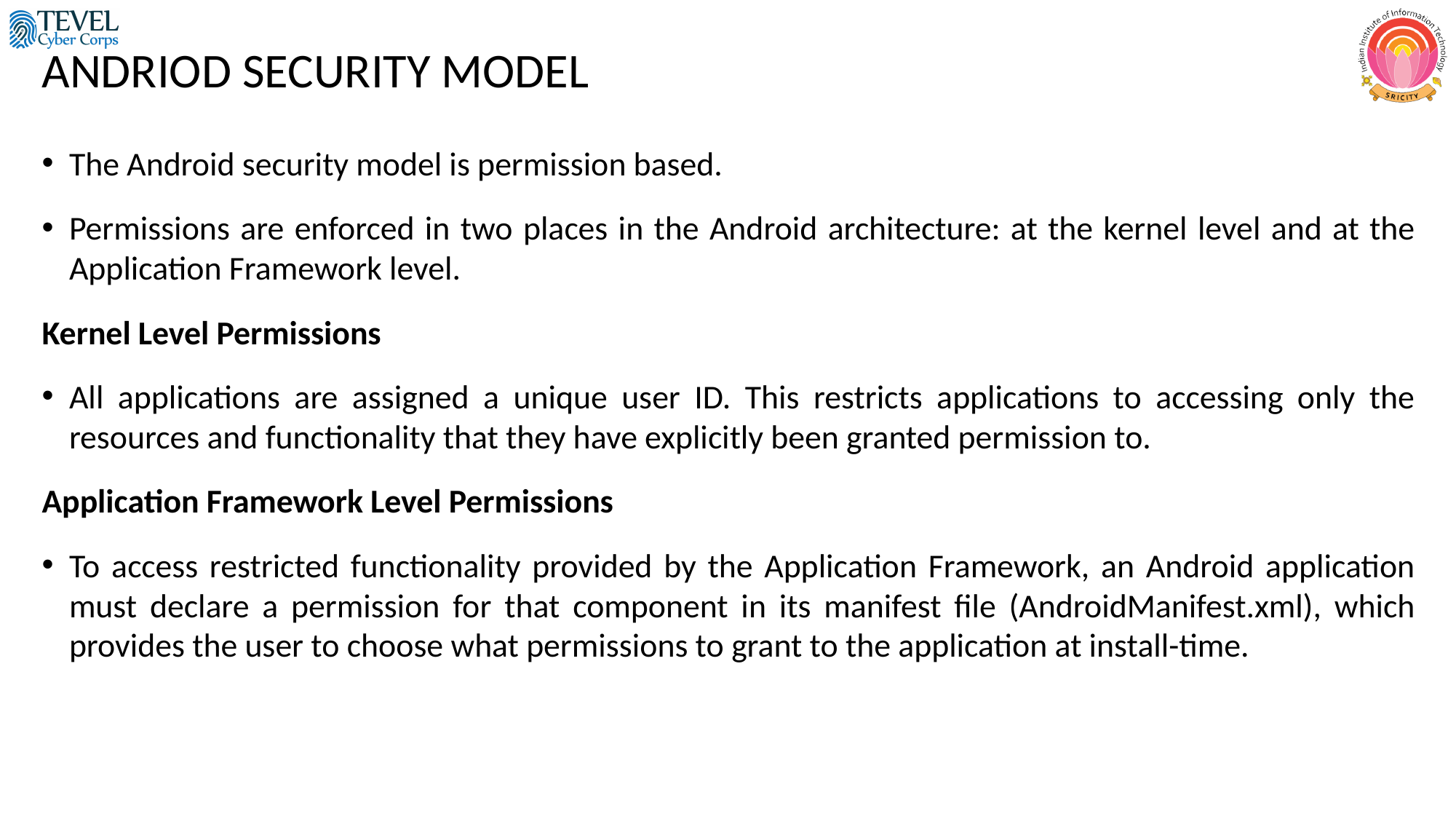

# ANDRIOD SECURITY MODEL
The Android security model is permission based.
Permissions are enforced in two places in the Android architecture: at the kernel level and at the Application Framework level.
Kernel Level Permissions
All applications are assigned a unique user ID. This restricts applications to accessing only the resources and functionality that they have explicitly been granted permission to.
Application Framework Level Permissions
To access restricted functionality provided by the Application Framework, an Android application must declare a permission for that component in its manifest file (AndroidManifest.xml), which provides the user to choose what permissions to grant to the application at install-time.